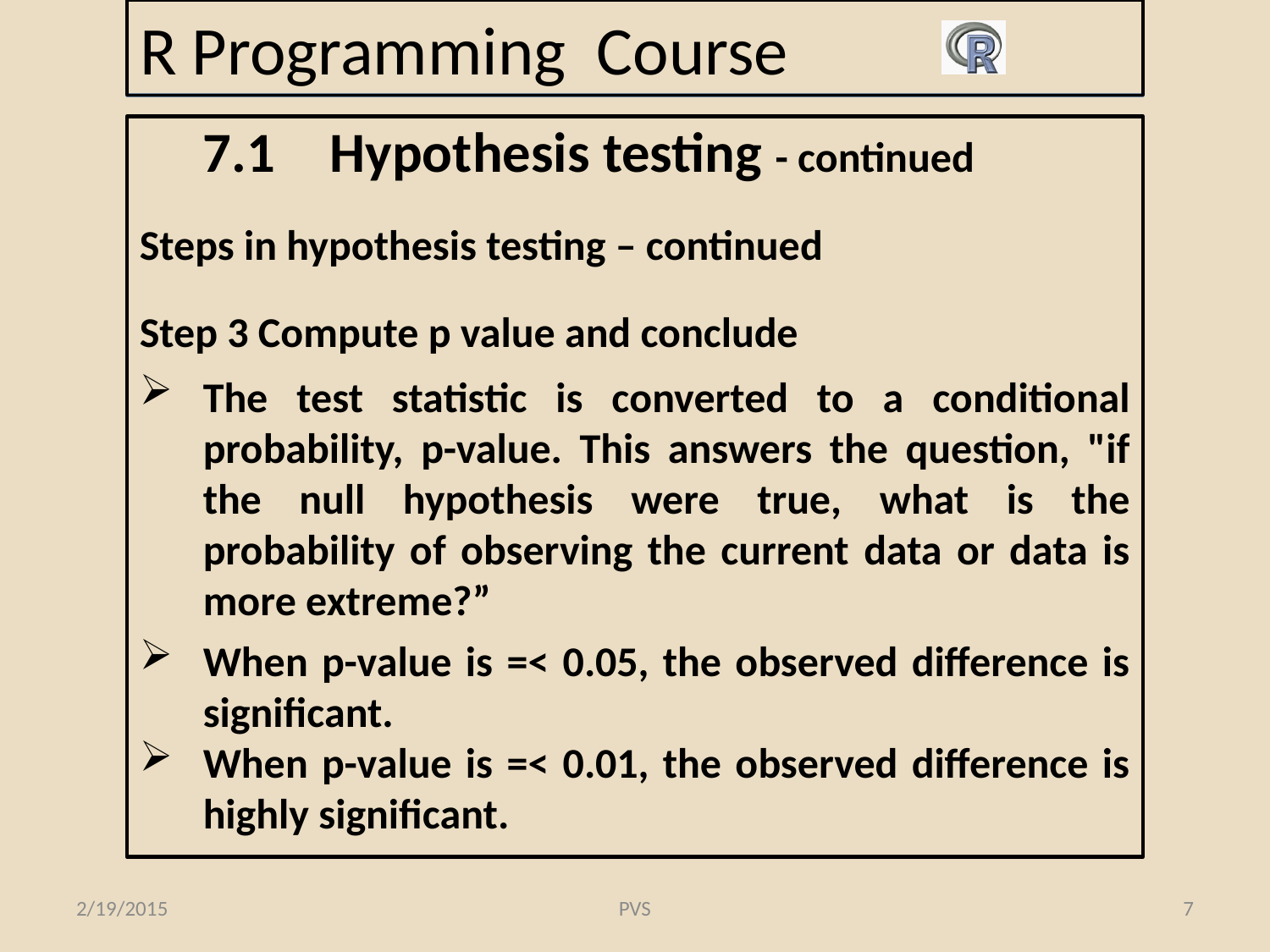

# R Programming  Course
7.1	Hypothesis testing - continued

Steps in hypothesis testing – continued

Step 3 Compute p value and conclude
The test statistic is converted to a conditional probability, p-value. This answers the question, "if the null hypothesis were true, what is the probability of observing the current data or data is more extreme?”
When p-value is =< 0.05, the observed difference is significant.
When p-value is =< 0.01, the observed difference is highly significant.
2/19/2015
PVS
7